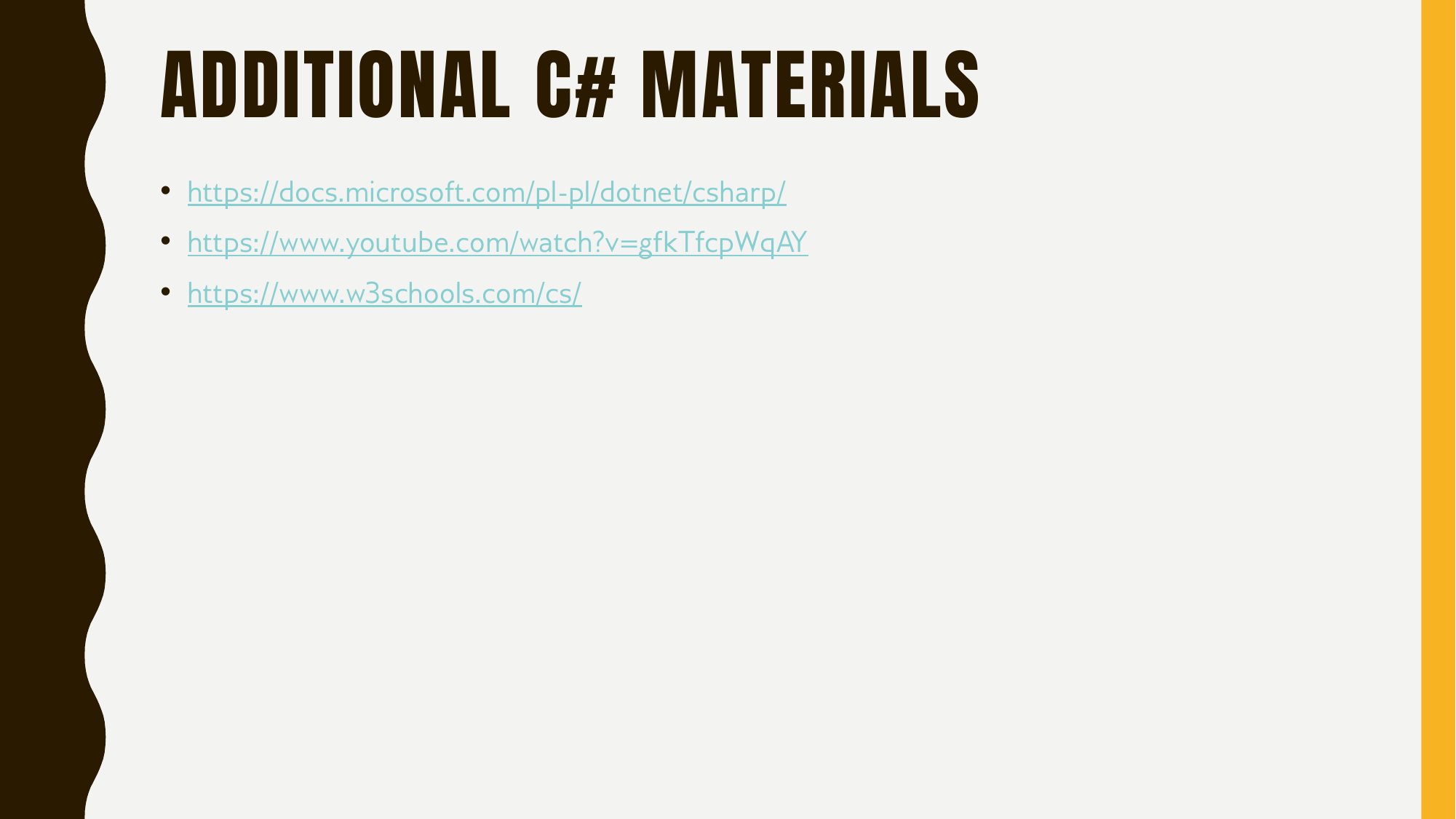

# Additional C# materials
https://docs.microsoft.com/pl-pl/dotnet/csharp/
https://www.youtube.com/watch?v=gfkTfcpWqAY
https://www.w3schools.com/cs/